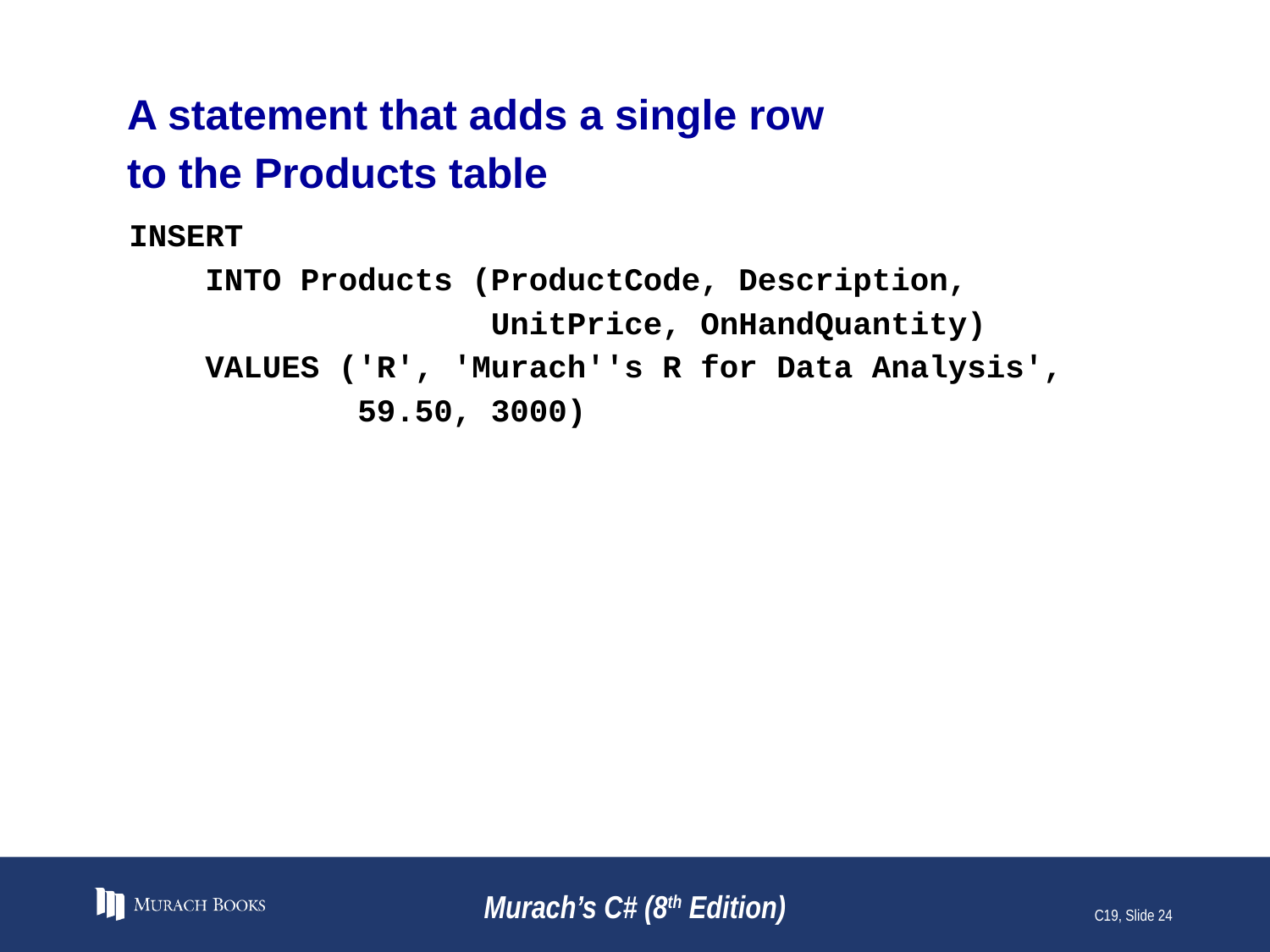

# A statement that adds a single row to the Products table
INSERT
    INTO Products (ProductCode, Description,
                   UnitPrice, OnHandQuantity)
    VALUES ('R', 'Murach''s R for Data Analysis',
            59.50, 3000)

Murach’s C# (8th Edition)

C19, Slide 24